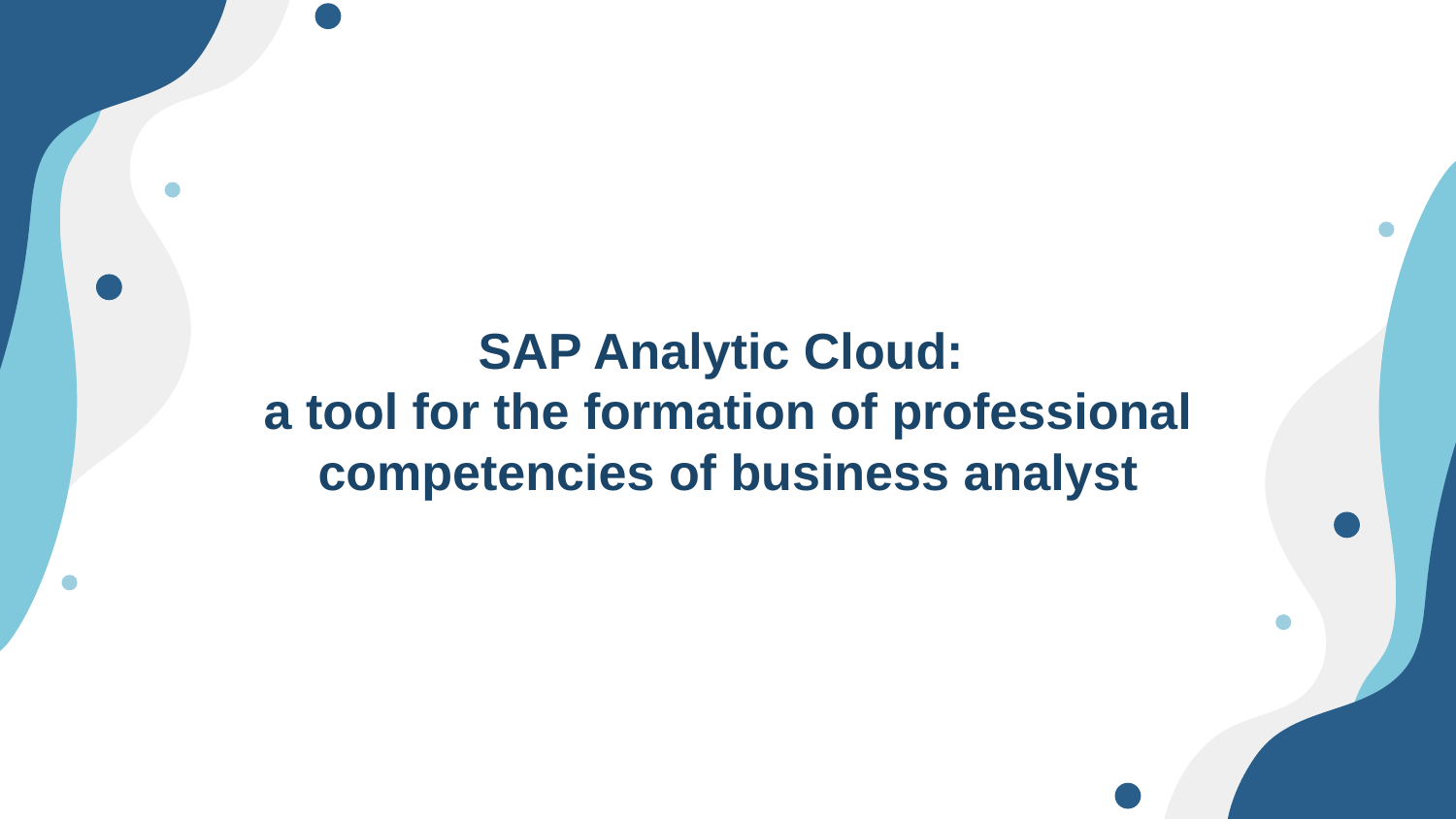

# SAP Analytic Cloud:
a tool for the formation of professional competencies of business analyst